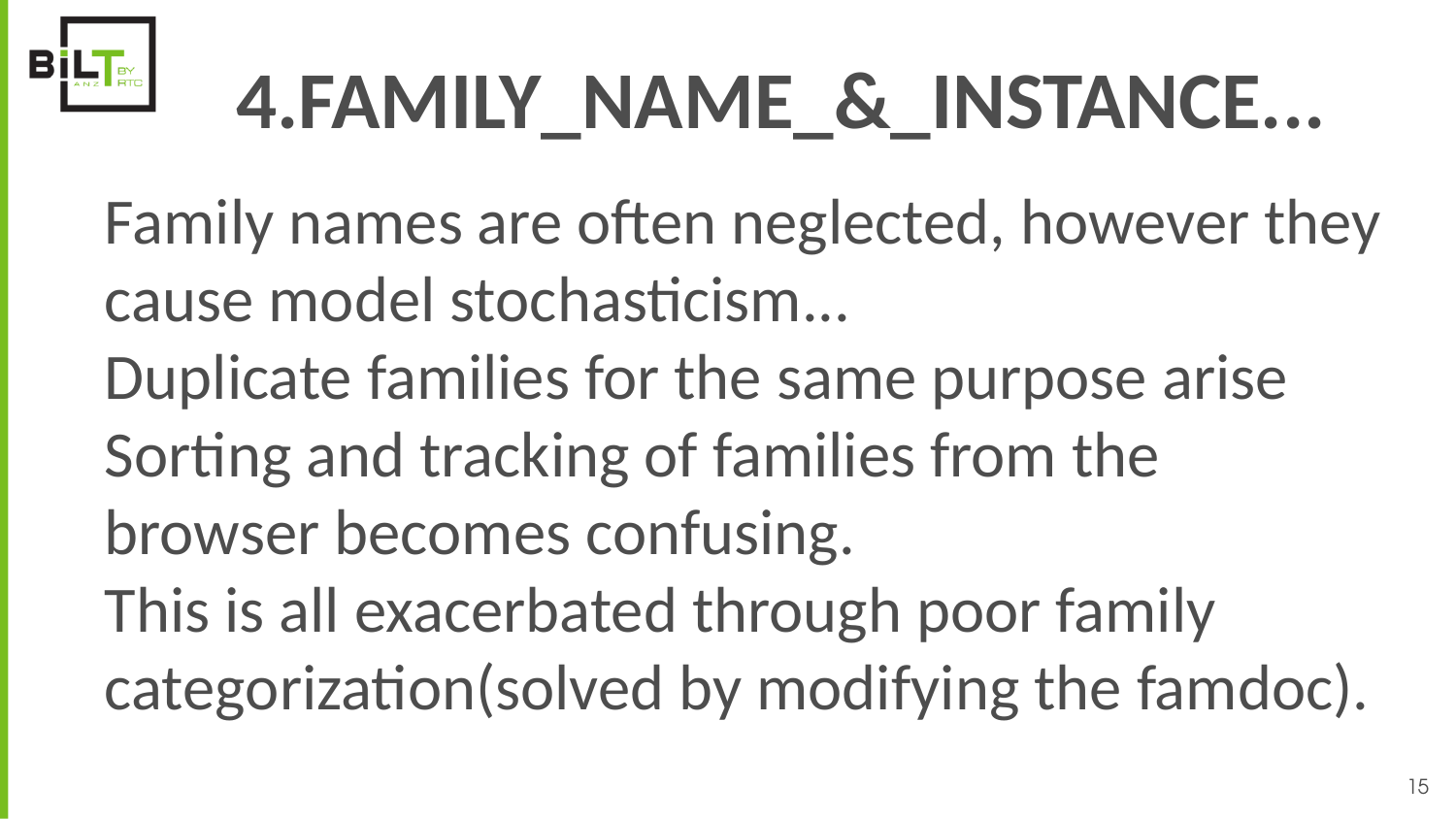

# 4.FAMILY_NAME_&_INSTANCE...
Family names are often neglected, however they cause model stochasticism...
Duplicate families for the same purpose arise
Sorting and tracking of families from the browser becomes confusing.
This is all exacerbated through poor family categorization(solved by modifying the famdoc).